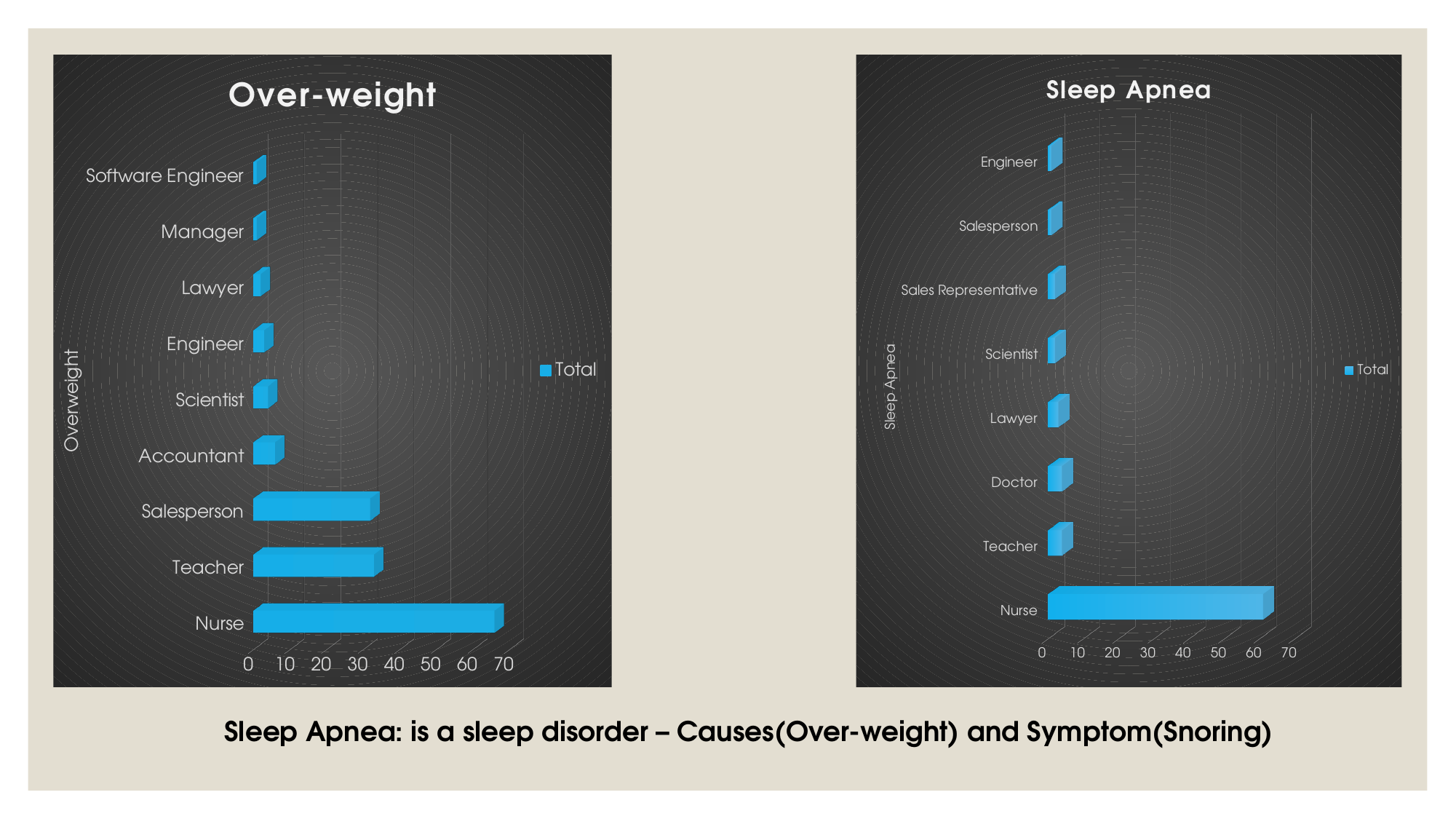

[unsupported chart]

[unsupported chart]

Sleep Apnea: is a sleep disorder – Causes(Over-weight) and Symptom(Snoring)